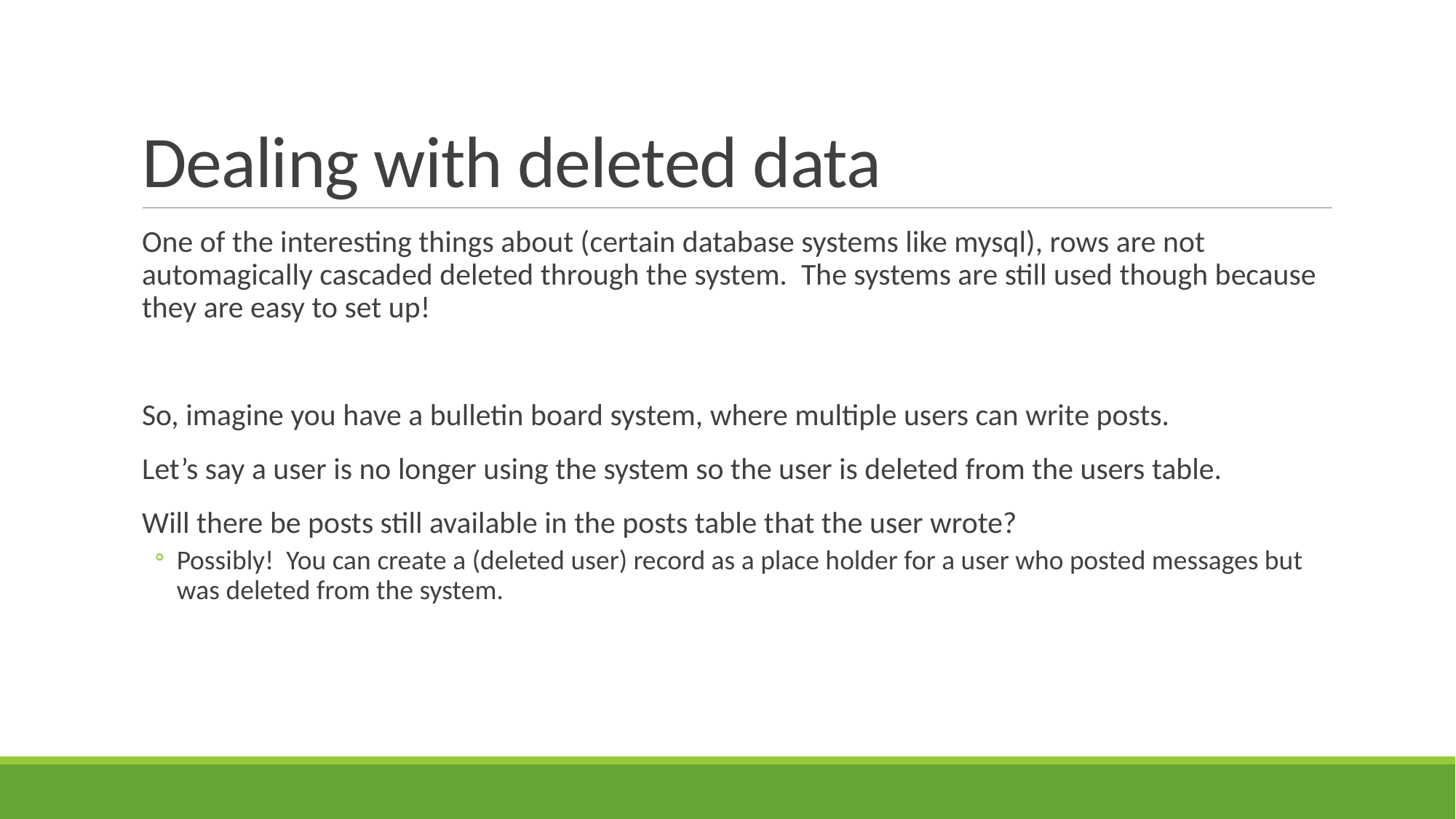

# Dealing with deleted data
One of the interesting things about (certain database systems like mysql), rows are not automagically cascaded deleted through the system.  The systems are still used though because they are easy to set up!

So, imagine you have a bulletin board system, where multiple users can write posts.
Let’s say a user is no longer using the system so the user is deleted from the users table.
Will there be posts still available in the posts table that the user wrote?
Possibly!  You can create a (deleted user) record as a place holder for a user who posted messages but was deleted from the system.